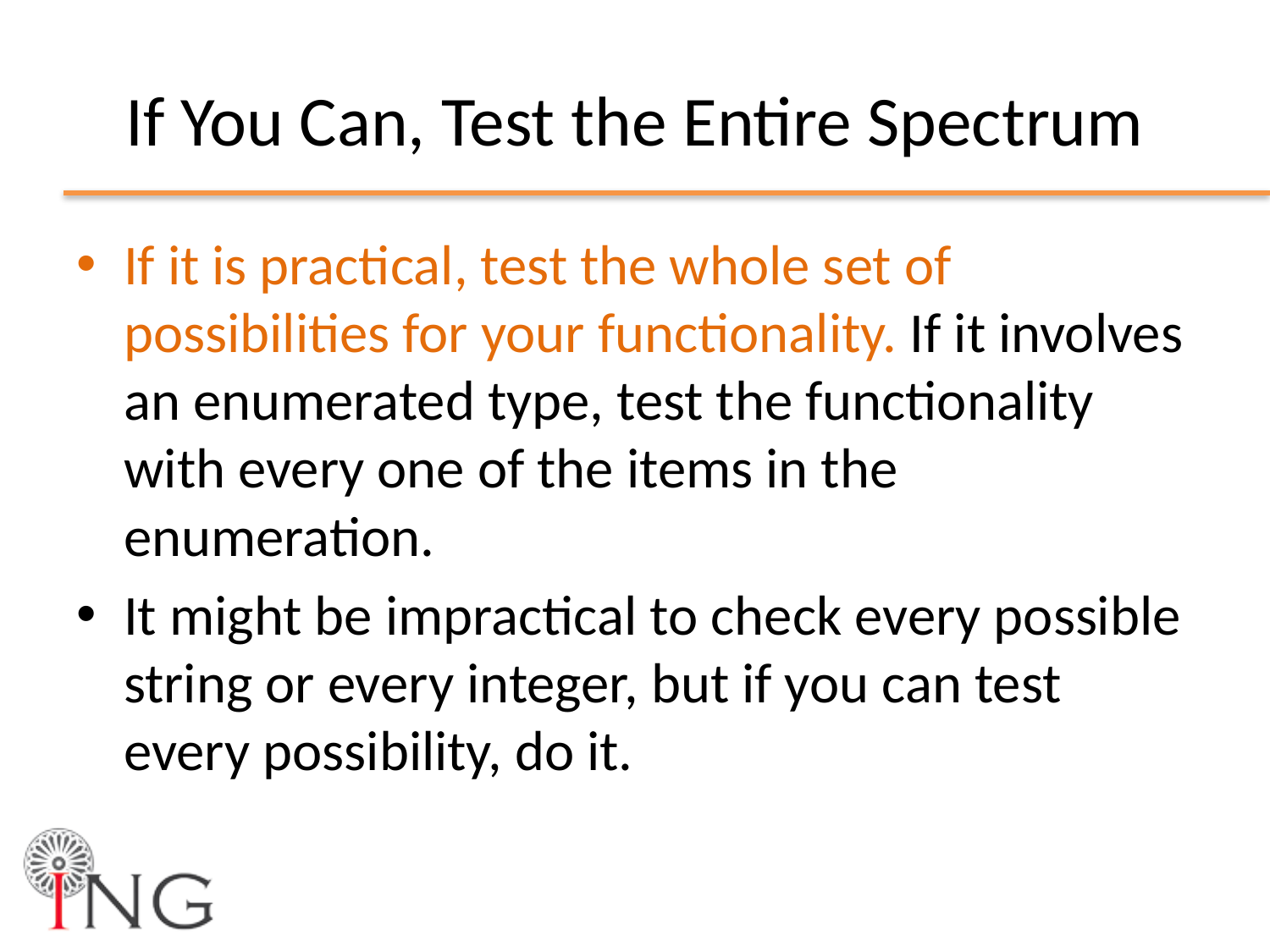

# If You Can, Test the Entire Spectrum
If it is practical, test the whole set of possibilities for your functionality. If it involves an enumerated type, test the functionality with every one of the items in the enumeration.
It might be impractical to check every possible string or every integer, but if you can test every possibility, do it.